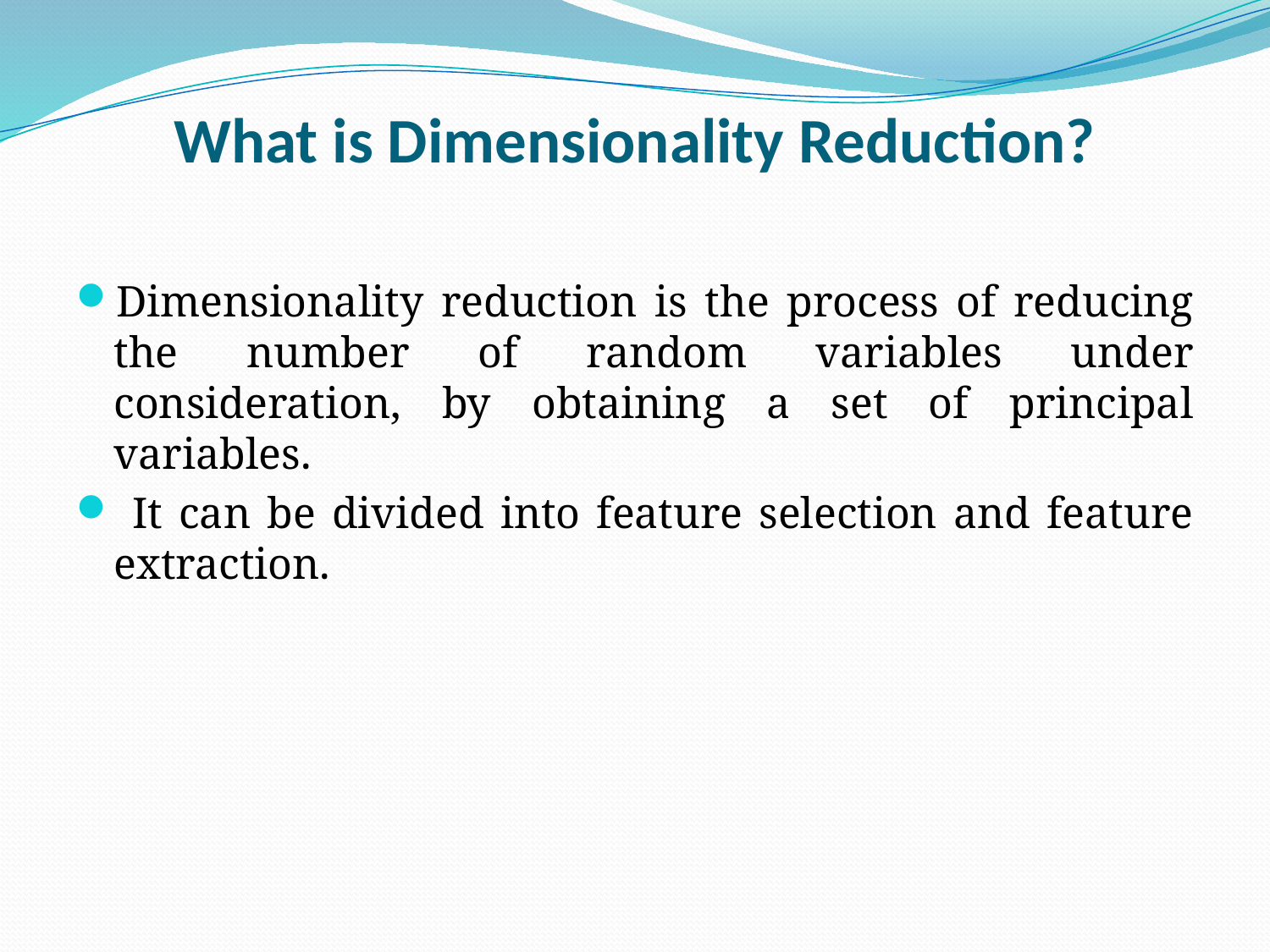

# What is Dimensionality Reduction?
Dimensionality reduction is the process of reducing the number of random variables under consideration, by obtaining a set of principal variables.
 It can be divided into feature selection and feature extraction.